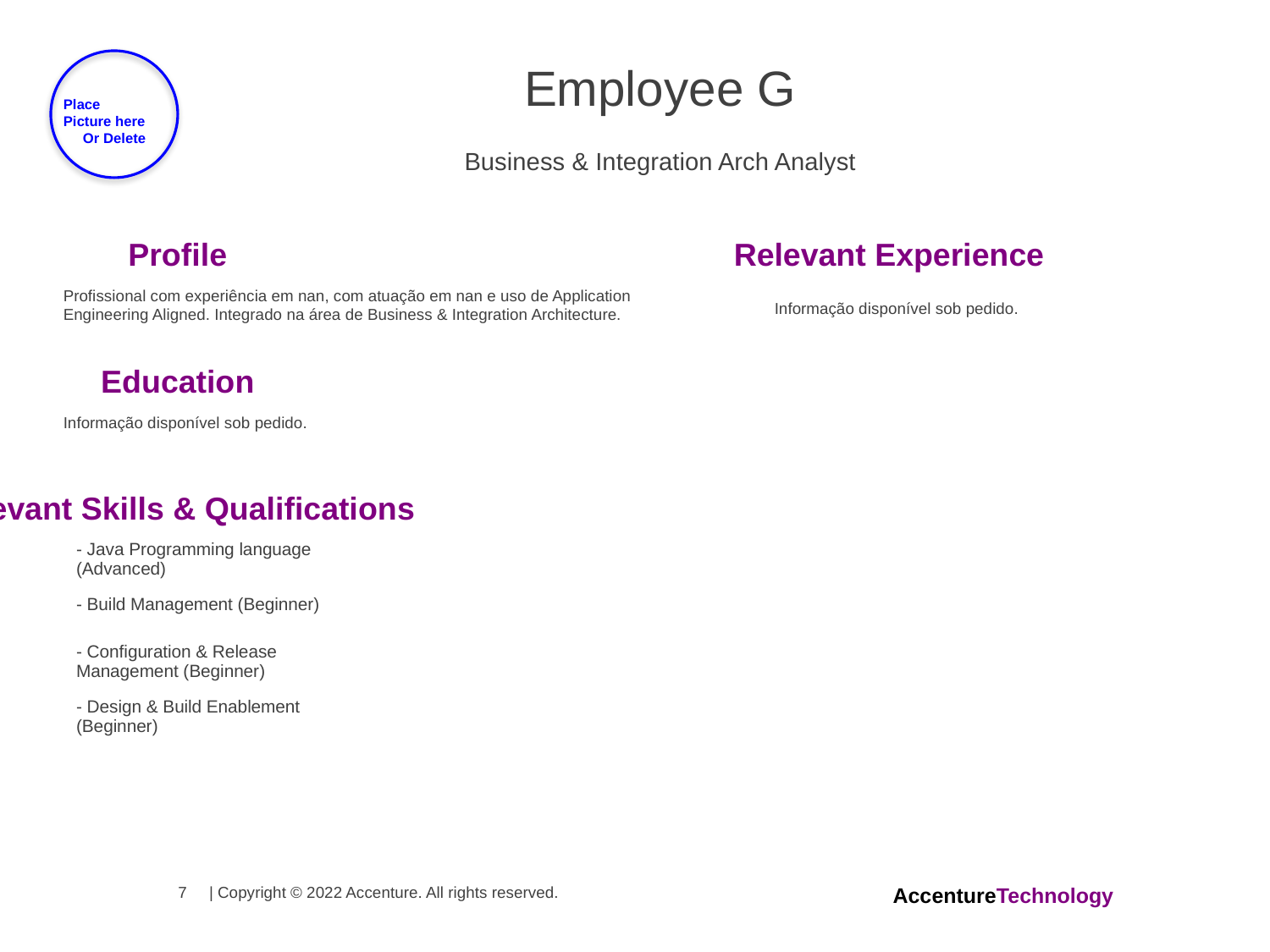

Employee G
Place
Picture here
Or Delete
Business & Integration Arch Analyst
Profile
Relevant Experience
Profissional com experiência em nan, com atuação em nan e uso de Application Engineering Aligned. Integrado na área de Business & Integration Architecture.
Informação disponível sob pedido.
Education
Informação disponível sob pedido.
Relevant Skills & Qualifications
| - Java Programming language (Advanced) |
| --- |
| - Build Management (Beginner) |
| - Configuration & Release Management (Beginner) |
| - Design & Build Enablement (Beginner) |
7     | Copyright © 2022 Accenture. All rights reserved.
AccentureTechnology